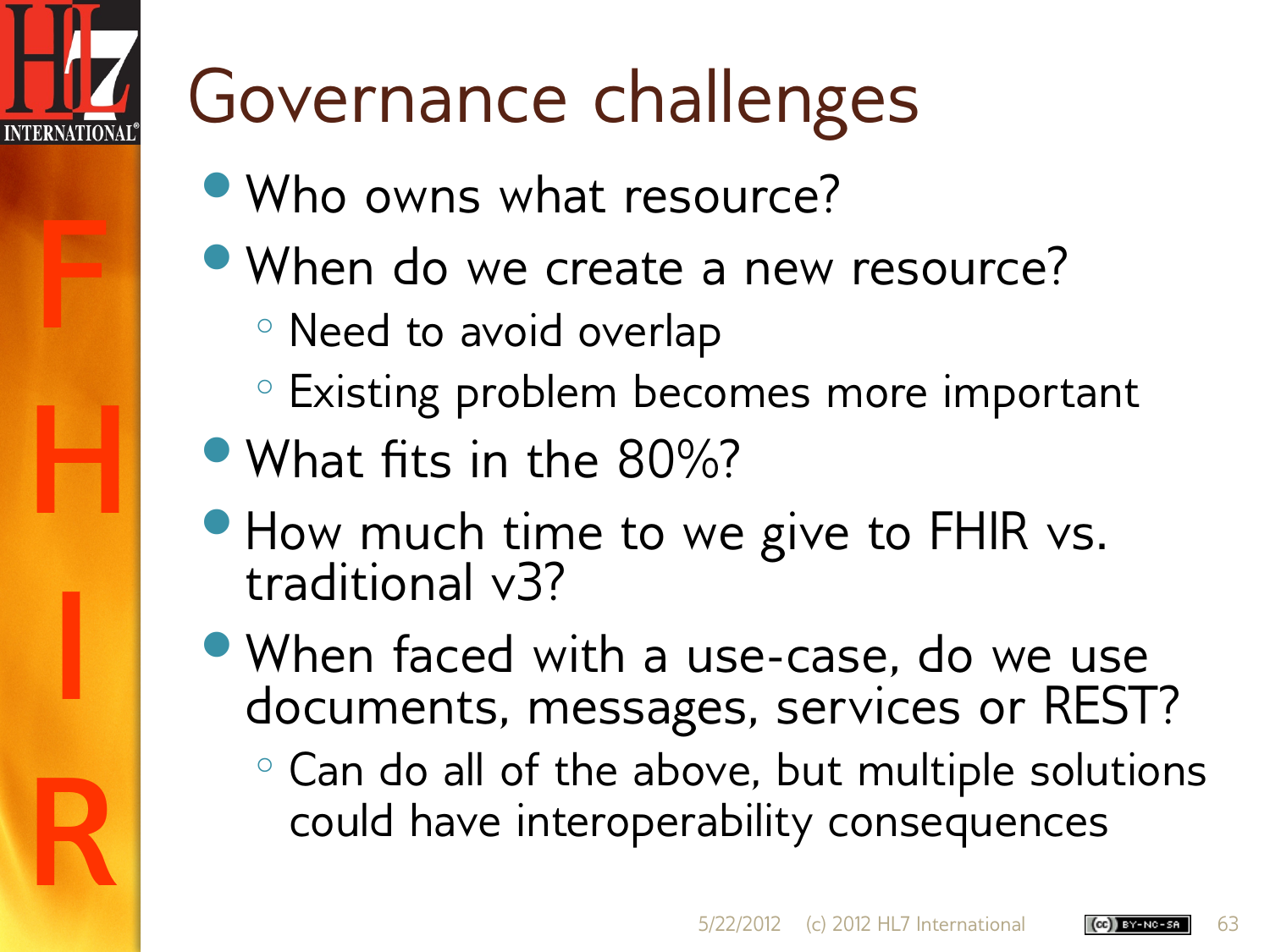

# Governance challenges
Who owns what resource?
When do we create a new resource?
Need to avoid overlap
Existing problem becomes more important
What fits in the 80%?
How much time to we give to FHIR vs. traditional v3?
When faced with a use-case, do we use documents, messages, services or REST?
Can do all of the above, but multiple solutions could have interoperability consequences
5/22/2012
(c) 2012 HL7 International
63